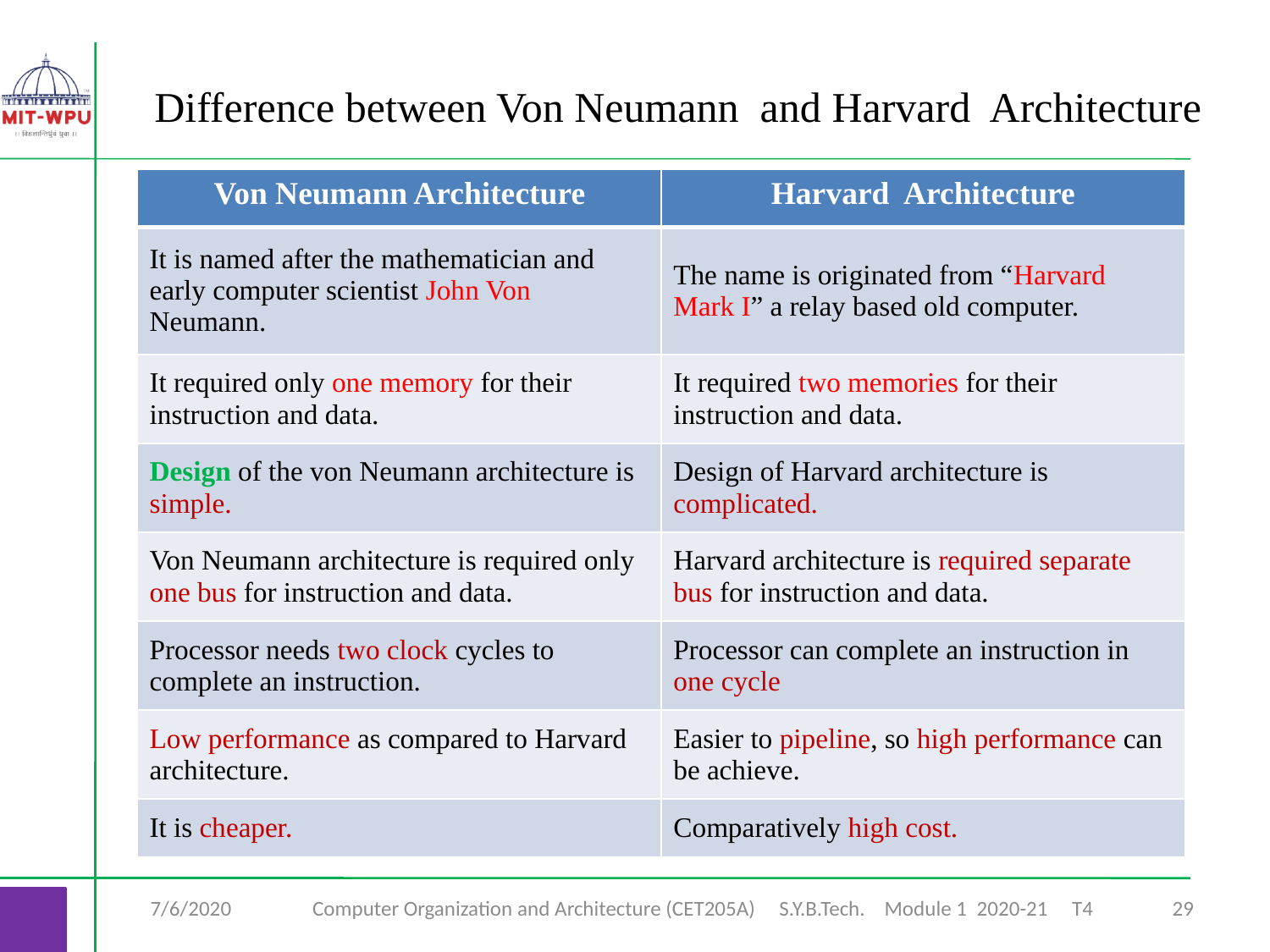

Difference between Von Neumann  and Harvard  Architecture

| Von Neumann Architecture | Harvard Architecture |
| --- | --- |
| It is named after the mathematician and early computer scientist John Von Neumann. | The name is originated from “Harvard Mark I” a relay based old computer. |
| It required only one memory for their instruction and data. | It required two memories for their instruction and data. |
| Design of the von Neumann architecture is simple. | Design of Harvard architecture is complicated. |
| Von Neumann architecture is required only one bus for instruction and data. | Harvard architecture is required separate bus for instruction and data. |
| Processor needs two clock cycles to complete an instruction. | Processor can complete an instruction in one cycle |
| Low performance as compared to Harvard architecture. | Easier to pipeline, so high performance can be achieve. |
| It is cheaper. | Comparatively high cost. |

7/6/2020
Computer Organization and Architecture (CET205A)     S.Y.B.Tech.    Module 1  2020-21     T4
29